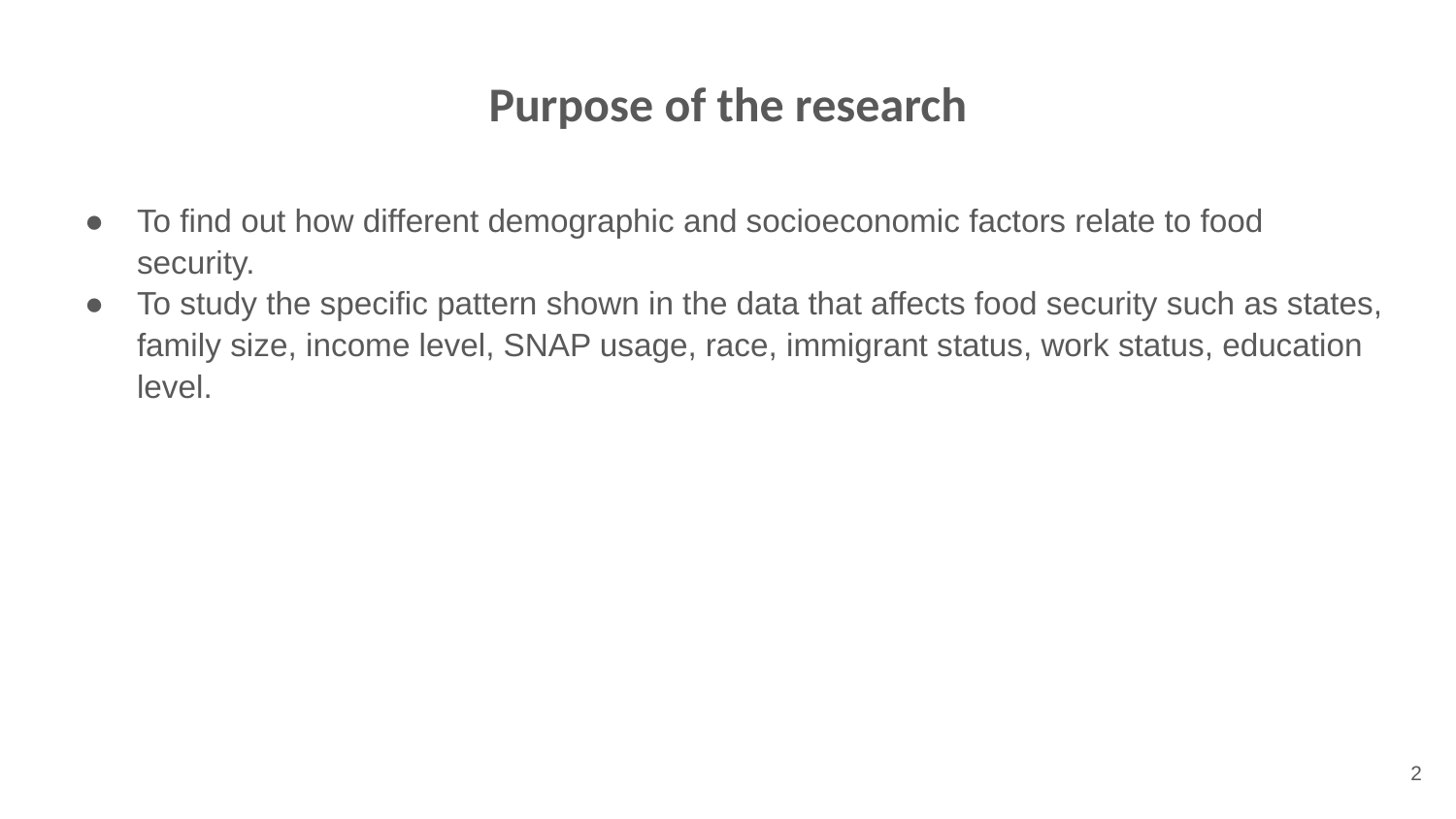

# Purpose of the research
To find out how different demographic and socioeconomic factors relate to food security.
To study the specific pattern shown in the data that affects food security such as states, family size, income level, SNAP usage, race, immigrant status, work status, education level.
2